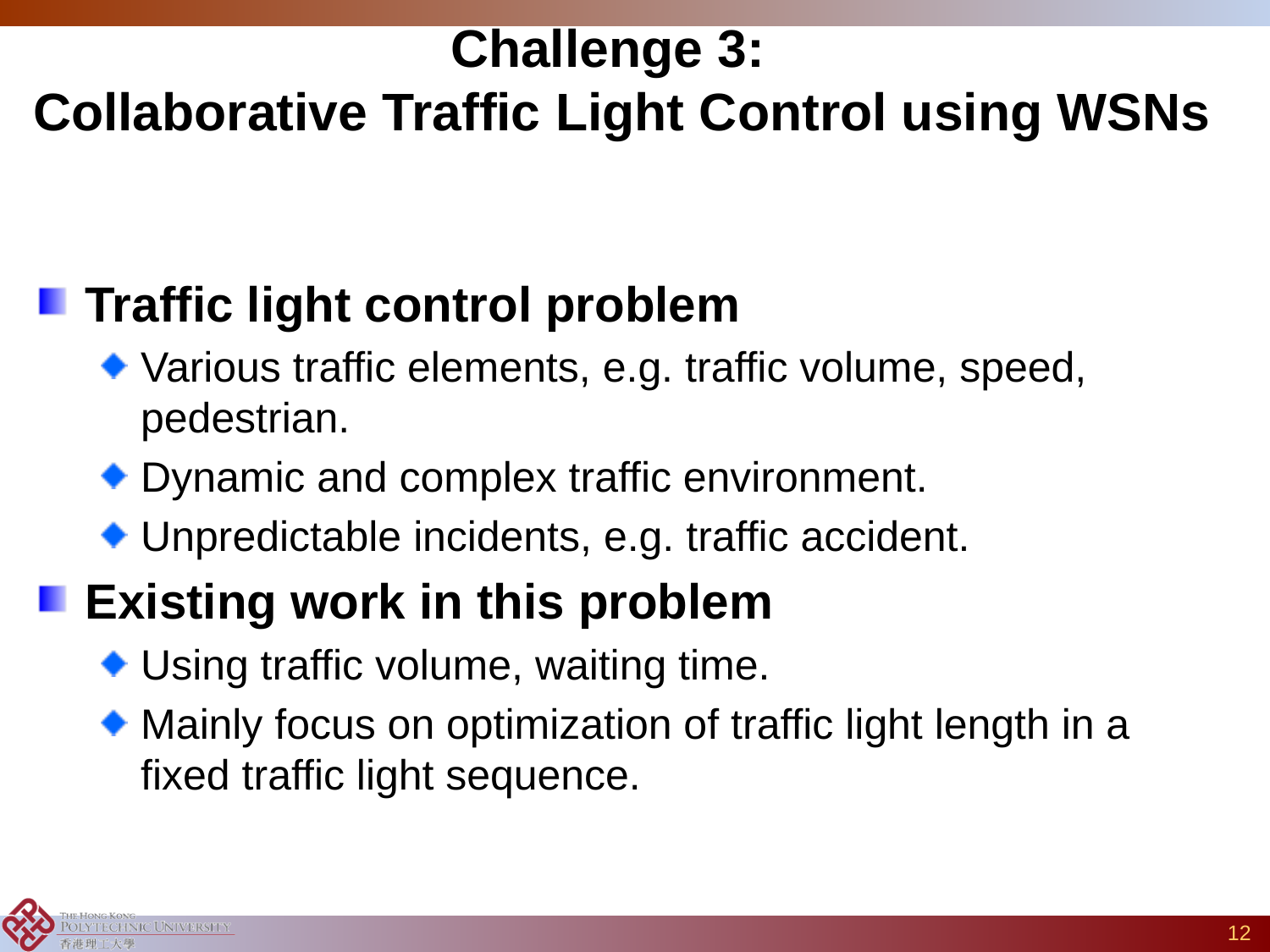

# Challenge 3: Collaborative Traffic Light Control using WSNs
Traffic light control problem
Various traffic elements, e.g. traffic volume, speed, pedestrian.
Dynamic and complex traffic environment.
Unpredictable incidents, e.g. traffic accident.
Existing work in this problem
Using traffic volume, waiting time.
Mainly focus on optimization of traffic light length in a fixed traffic light sequence.